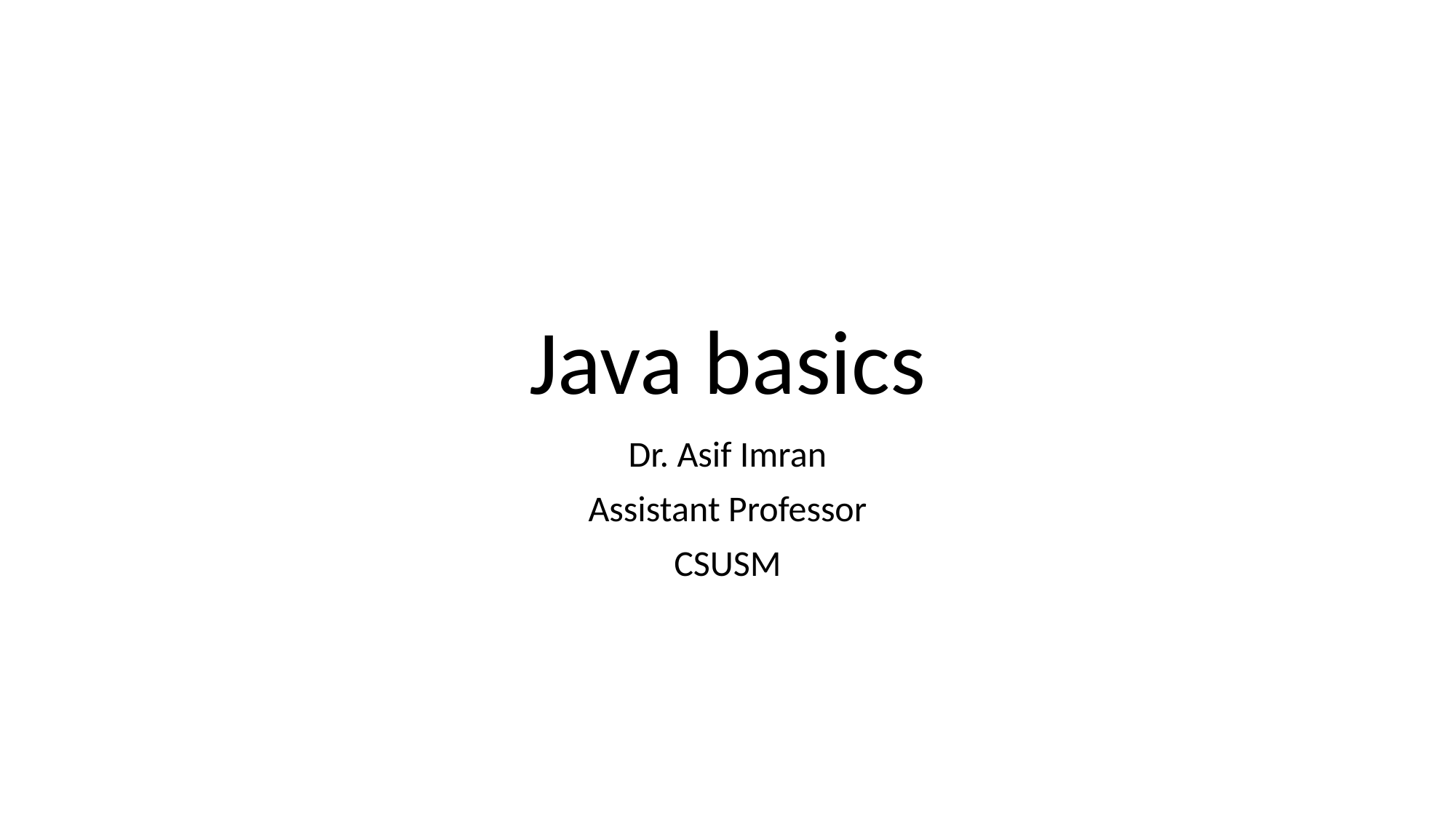

# Java basics
Dr. Asif Imran
Assistant Professor
CSUSM